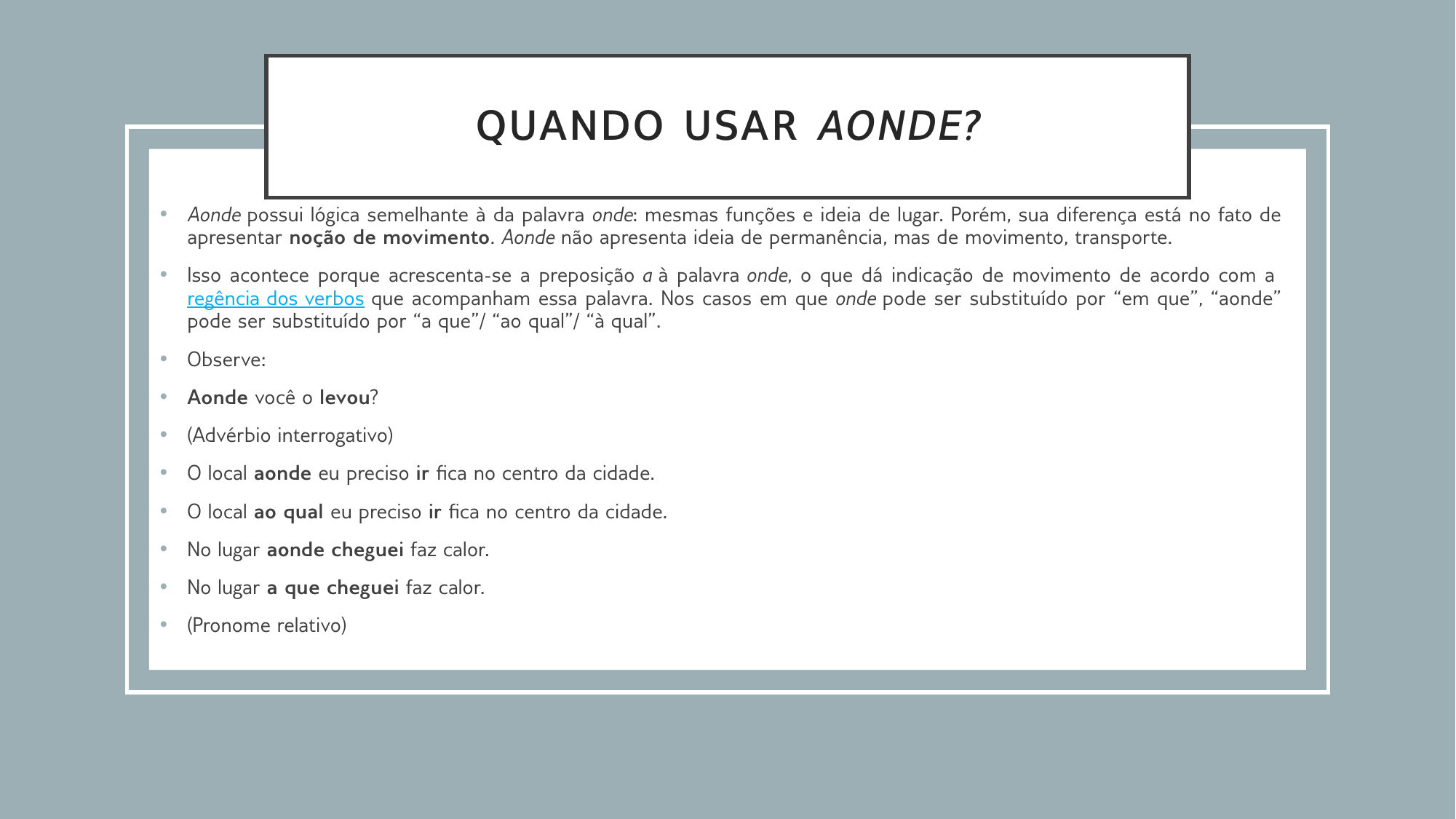

# Quando usar aonde?

Aonde possui lógica semelhante à da palavra onde: mesmas funções e ideia de lugar. Porém, sua diferença está no fato de apresentar noção de movimento. Aonde não apresenta ideia de permanência, mas de movimento, transporte.
Isso acontece porque acrescenta-se a preposição a à palavra onde, o que dá indicação de movimento de acordo com a regência dos verbos que acompanham essa palavra. Nos casos em que onde pode ser substituído por “em que”, “aonde” pode ser substituído por “a que”/ “ao qual”/ “à qual”.
Observe:
Aonde você o levou?
(Advérbio interrogativo)
O local aonde eu preciso ir fica no centro da cidade.
O local ao qual eu preciso ir fica no centro da cidade.
No lugar aonde cheguei faz calor.
No lugar a que cheguei faz calor.
(Pronome relativo)